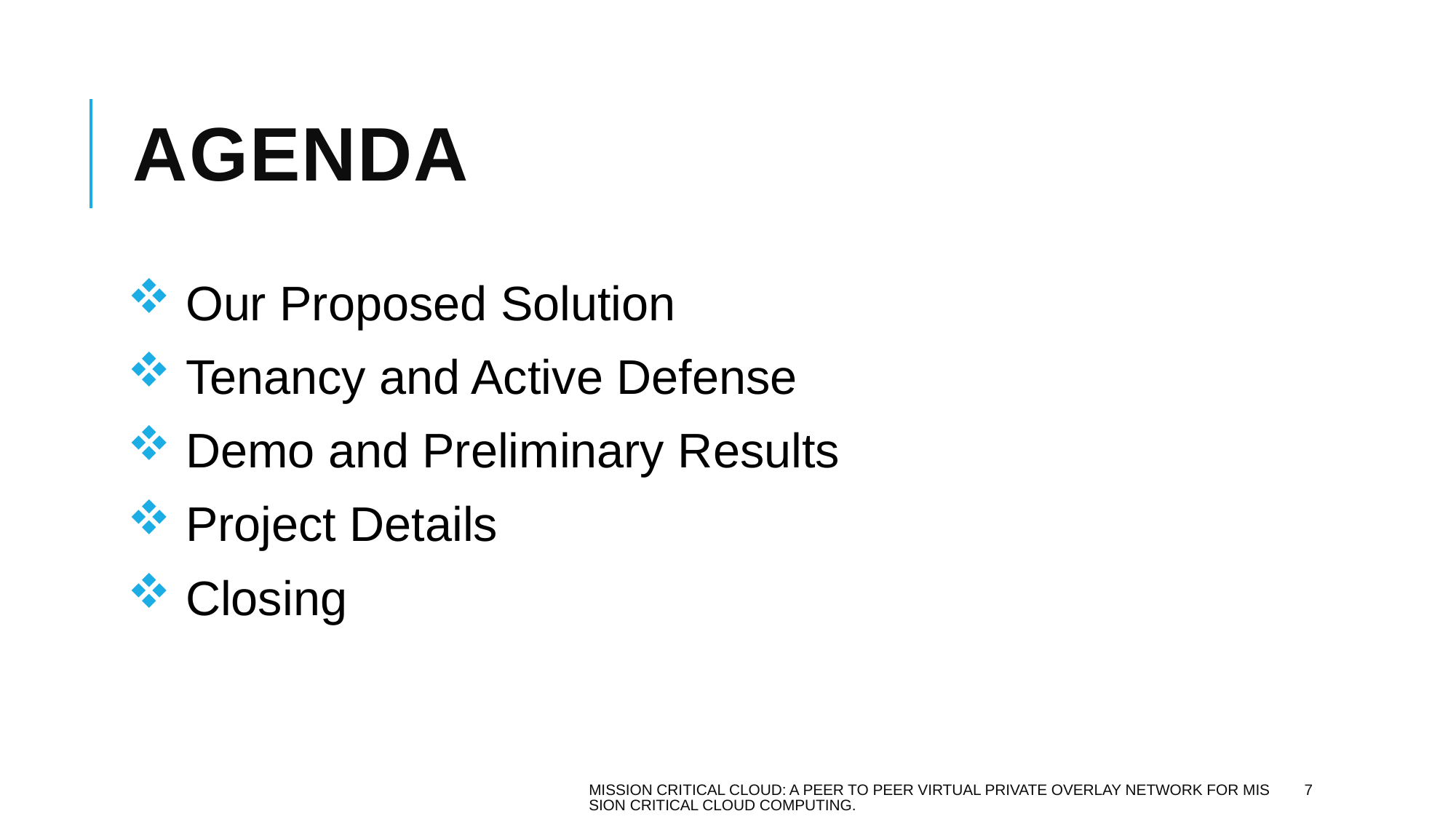

# Agenda
 Our Proposed Solution
 Tenancy and Active Defense
 Demo and Preliminary Results
 Project Details
 Closing
Mission Critical Cloud: A peer to peer virtual private overlay network for mission critical cloud computing.
7